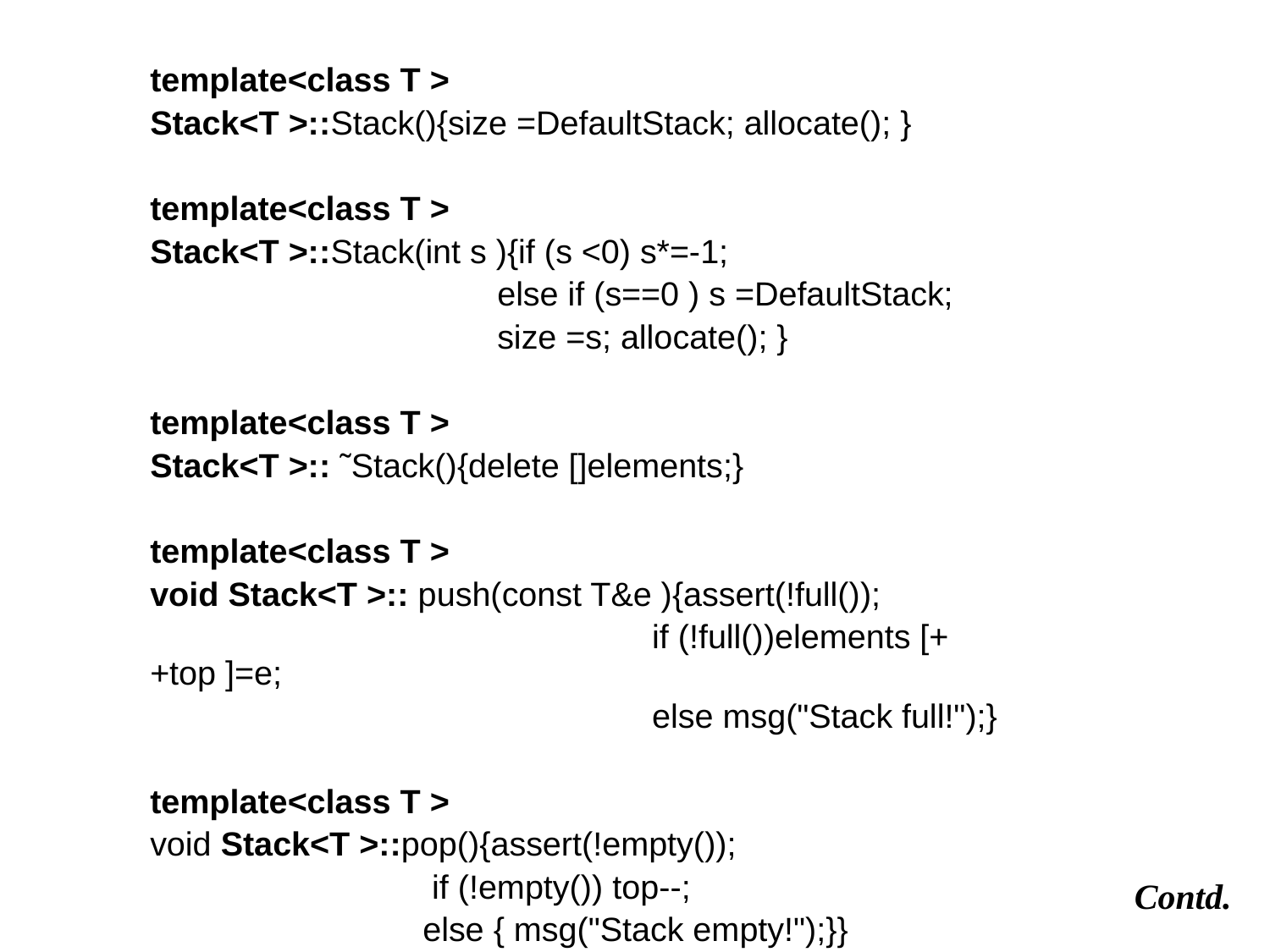

template<class T >
Stack<T >::Stack(){size =DefaultStack; allocate(); }

template<class T >
Stack<T >::Stack(int s ){if (s <0) s*=-1;
		          else if (s==0 ) s =DefaultStack;
		          size =s; allocate(); }

template<class T >
Stack<T >:: ˜Stack(){delete []elements;}

template<class T >
void Stack<T >:: push(const T&e ){assert(!full());
			             if (!full())elements [++top ]=e;
			             else msg("Stack full!");}

template<class T >
void Stack<T >::pop(){assert(!empty());
		   if (!empty()) top--;
		  else { msg("Stack empty!");}}
Contd.